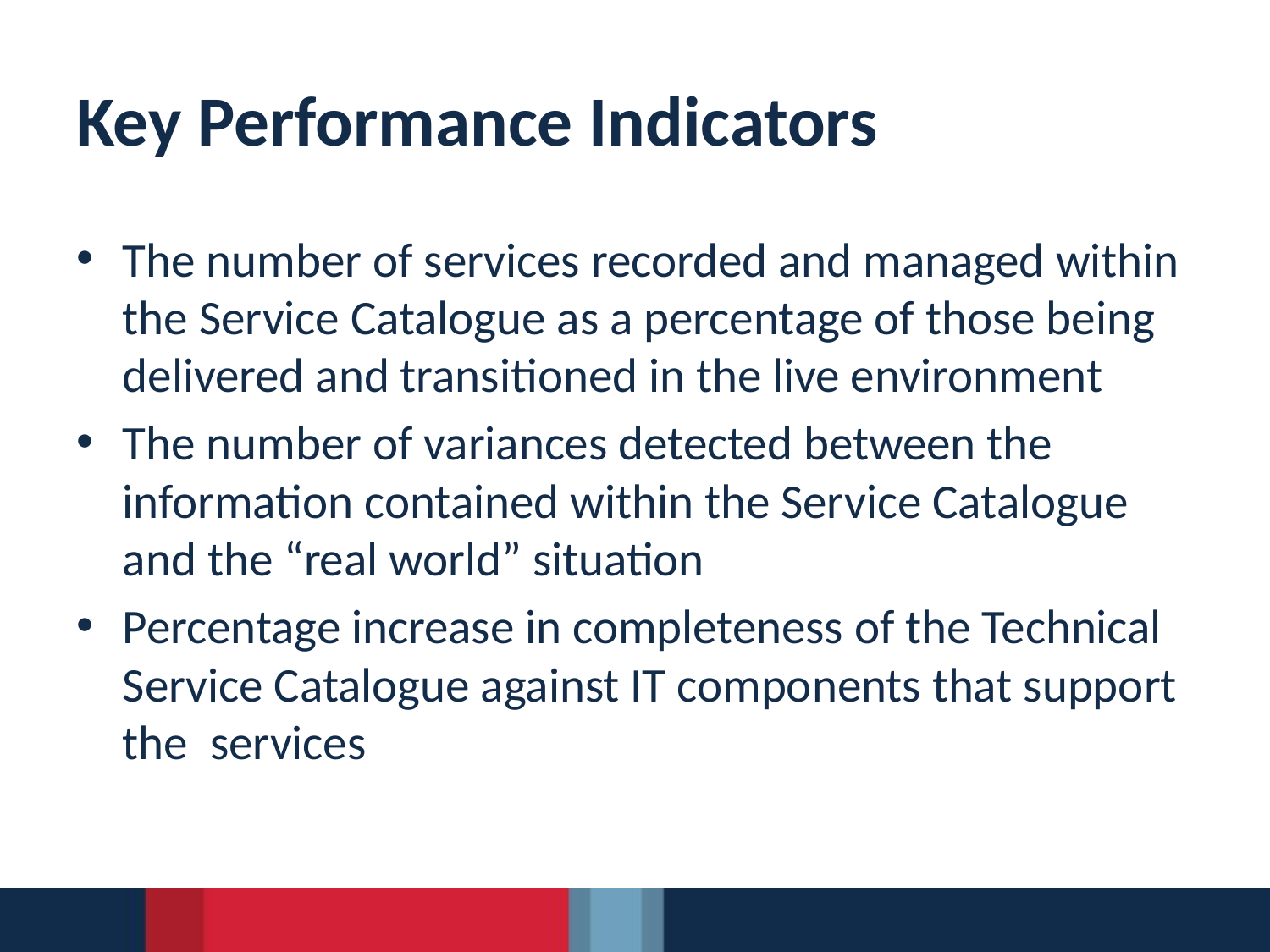

# Key Performance Indicators
The number of services recorded and managed within the Service Catalogue as a percentage of those being delivered and transitioned in the live environment
The number of variances detected between the information contained within the Service Catalogue and the “real world” situation
Percentage increase in completeness of the Technical Service Catalogue against IT components that support the  services